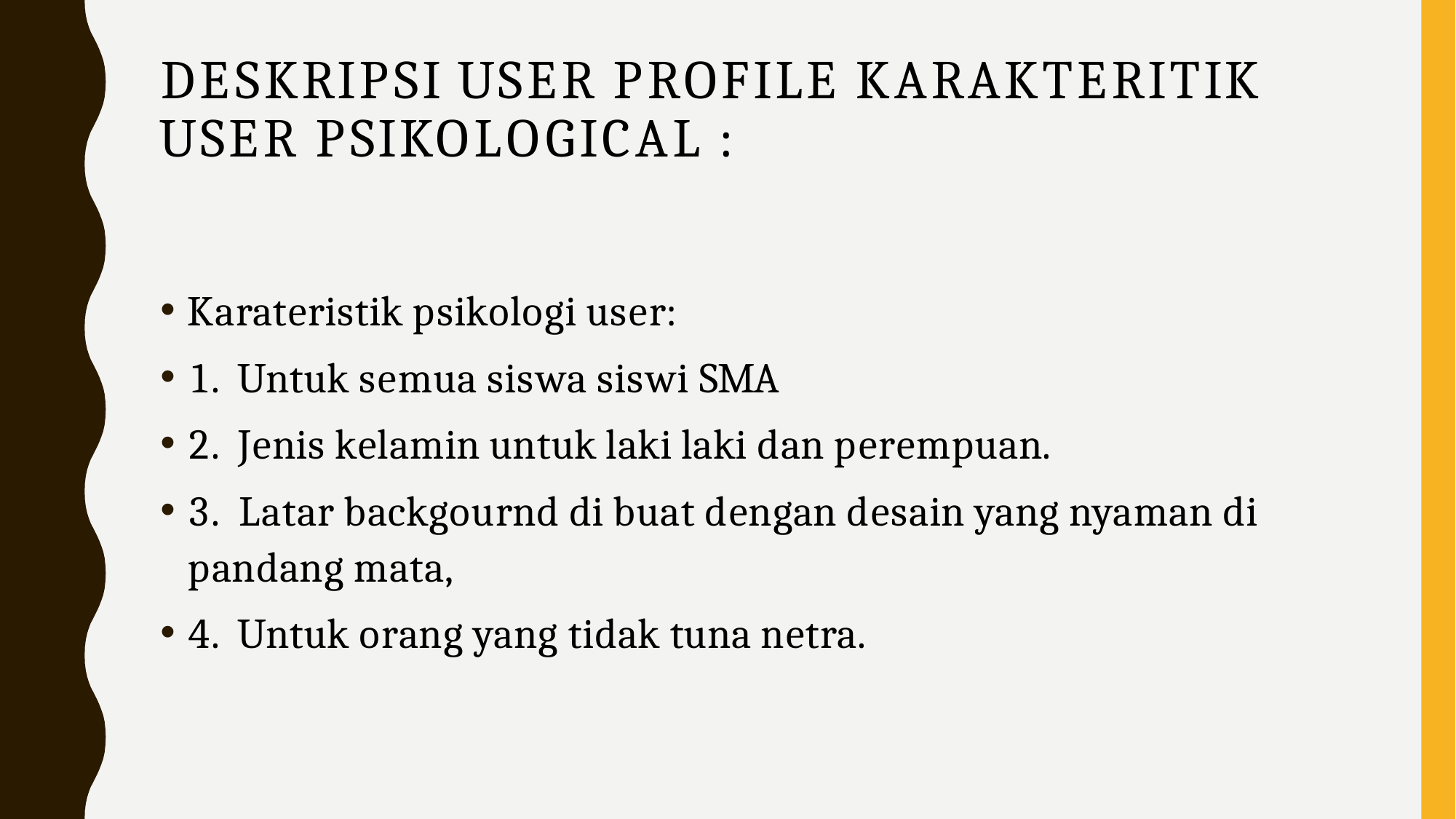

# Deskripsi User profile karakteritik user psikological :
Karateristik psikologi user:
1.  Untuk semua siswa siswi SMA
2.  Jenis kelamin untuk laki laki dan perempuan.
3.  Latar backgournd di buat dengan desain yang nyaman di pandang mata,
4.  Untuk orang yang tidak tuna netra.